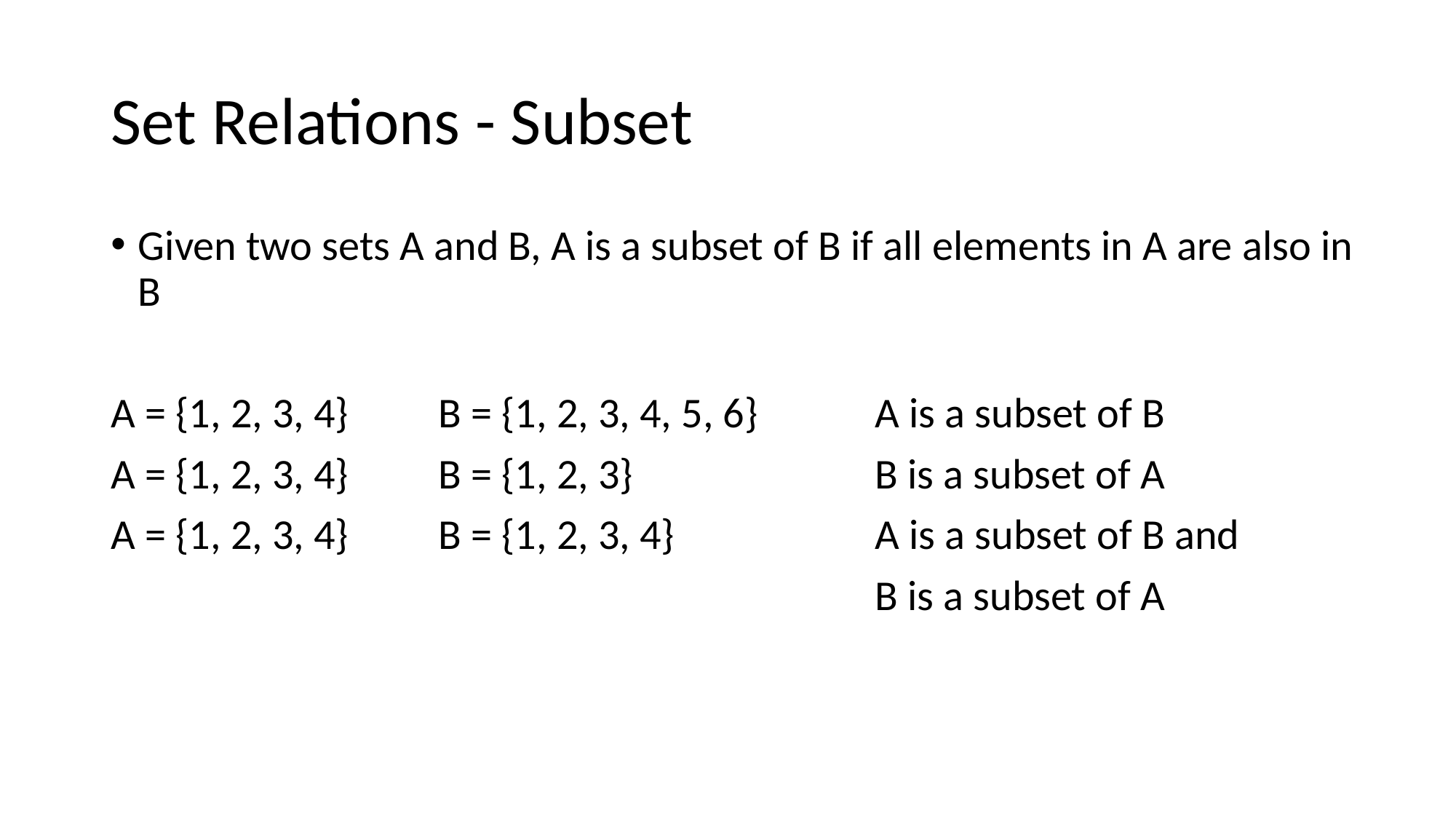

# Set Relations - Subset
Given two sets A and B, A is a subset of B if all elements in A are also in B

A = {1, 2, 3, 4}	B = {1, 2, 3, 4, 5, 6}		A is a subset of B
A = {1, 2, 3, 4}	B = {1, 2, 3}			B is a subset of A
A = {1, 2, 3, 4}	B = {1, 2, 3, 4}		A is a subset of B and
							B is a subset of A